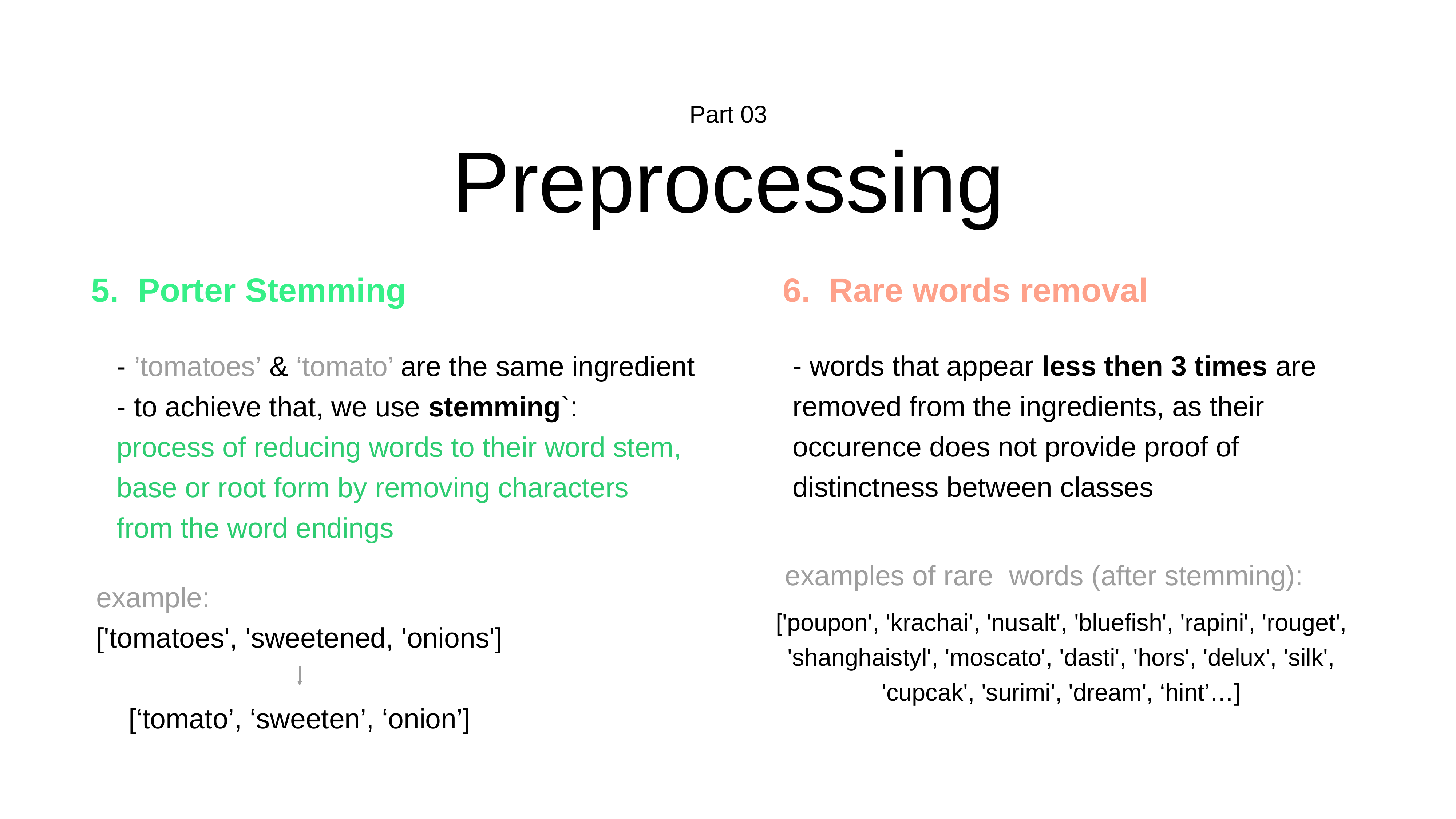

# Preprocessing
Part 03
5.  Porter Stemming
6.  Rare words removal
- ’tomatoes’ & ‘tomato’ are the same ingredient
- to achieve that, we use stemming`:
process of reducing words to their word stem,
base or root form by removing characters
from the word endings
- words that appear less then 3 times are removed from the ingredients, as their
occurence does not provide proof of distinctness between classes
examples of rare  words (after stemming):
example:
['tomatoes', 'sweetened, 'onions']

[‘tomato’, ‘sweeten’, ‘onion’]
['poupon', 'krachai', 'nusalt', 'bluefish', 'rapini', 'rouget', 'shanghaistyl', 'moscato', 'dasti', 'hors', 'delux', 'silk', 'cupcak', 'surimi', 'dream', ‘hint’…]